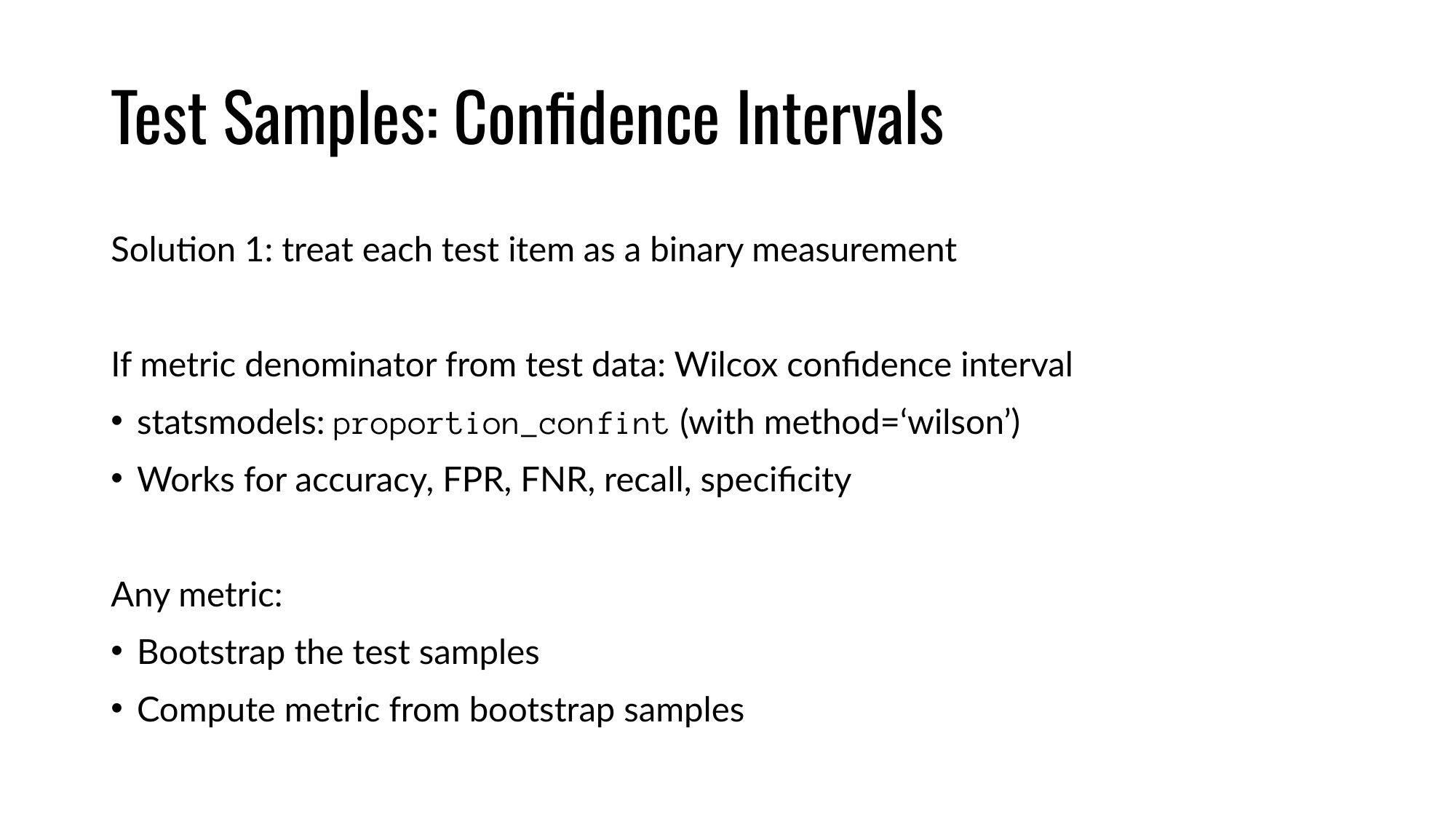

# Test Samples: Confidence Intervals
Solution 1: treat each test item as a binary measurement

If metric denominator from test data: Wilcox confidence interval
statsmodels: proportion_confint (with method=‘wilson’)
Works for accuracy, FPR, FNR, recall, specificity

Any metric:
Bootstrap the test samples
Compute metric from bootstrap samples